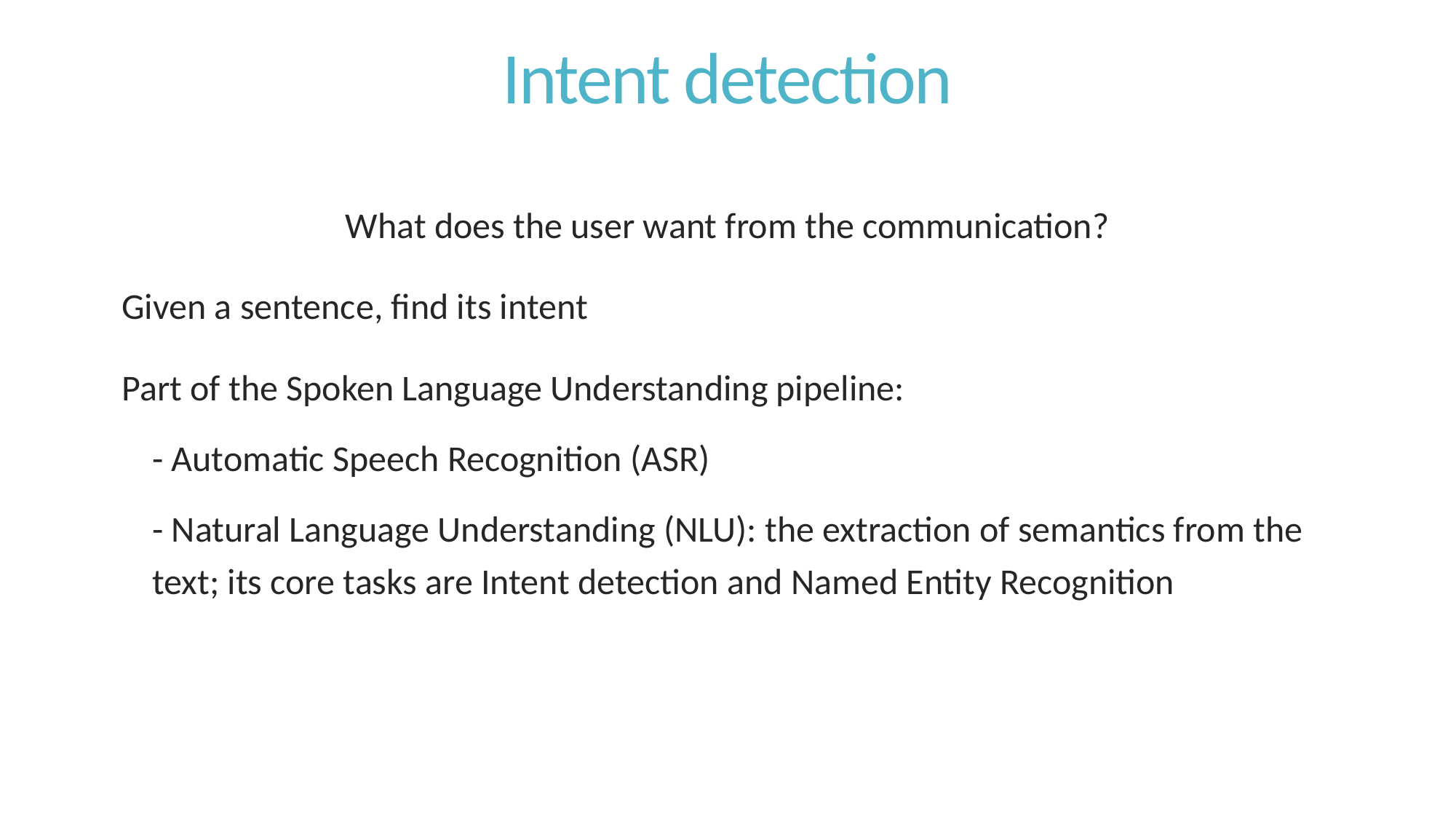

# Intent detection
What does the user want from the communication?
Given a sentence, find its intent
Part of the Spoken Language Understanding pipeline:
- Automatic Speech Recognition (ASR)
- Natural Language Understanding (NLU): the extraction of semantics from the text; its core tasks are Intent detection and Named Entity Recognition